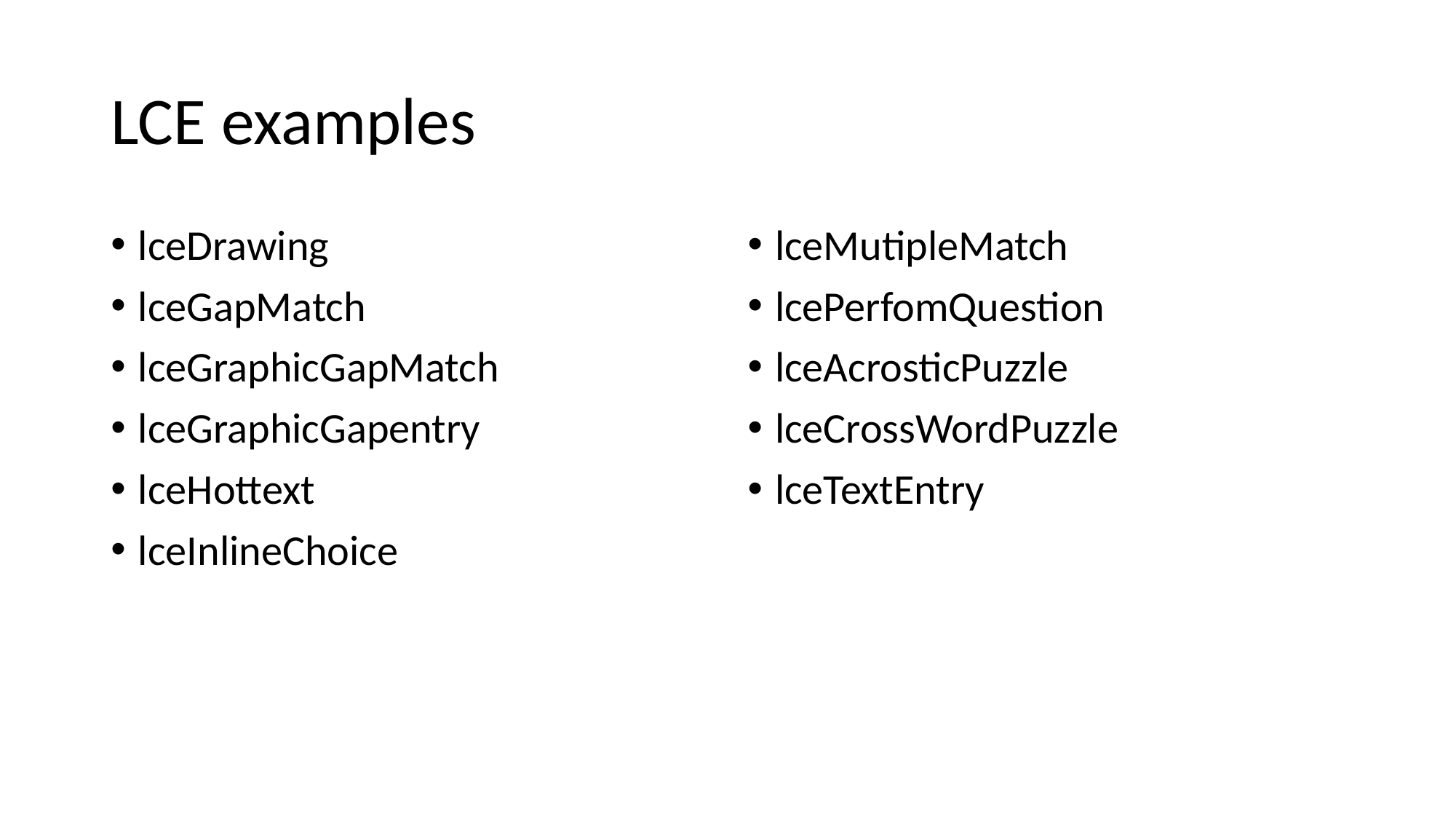

# LCE examples
lceDrawing
lceGapMatch
lceGraphicGapMatch
lceGraphicGapentry
lceHottext
lceInlineChoice

lceMutipleMatch
lcePerfomQuestion
lceAcrosticPuzzle
lceCrossWordPuzzle
lceTextEntry